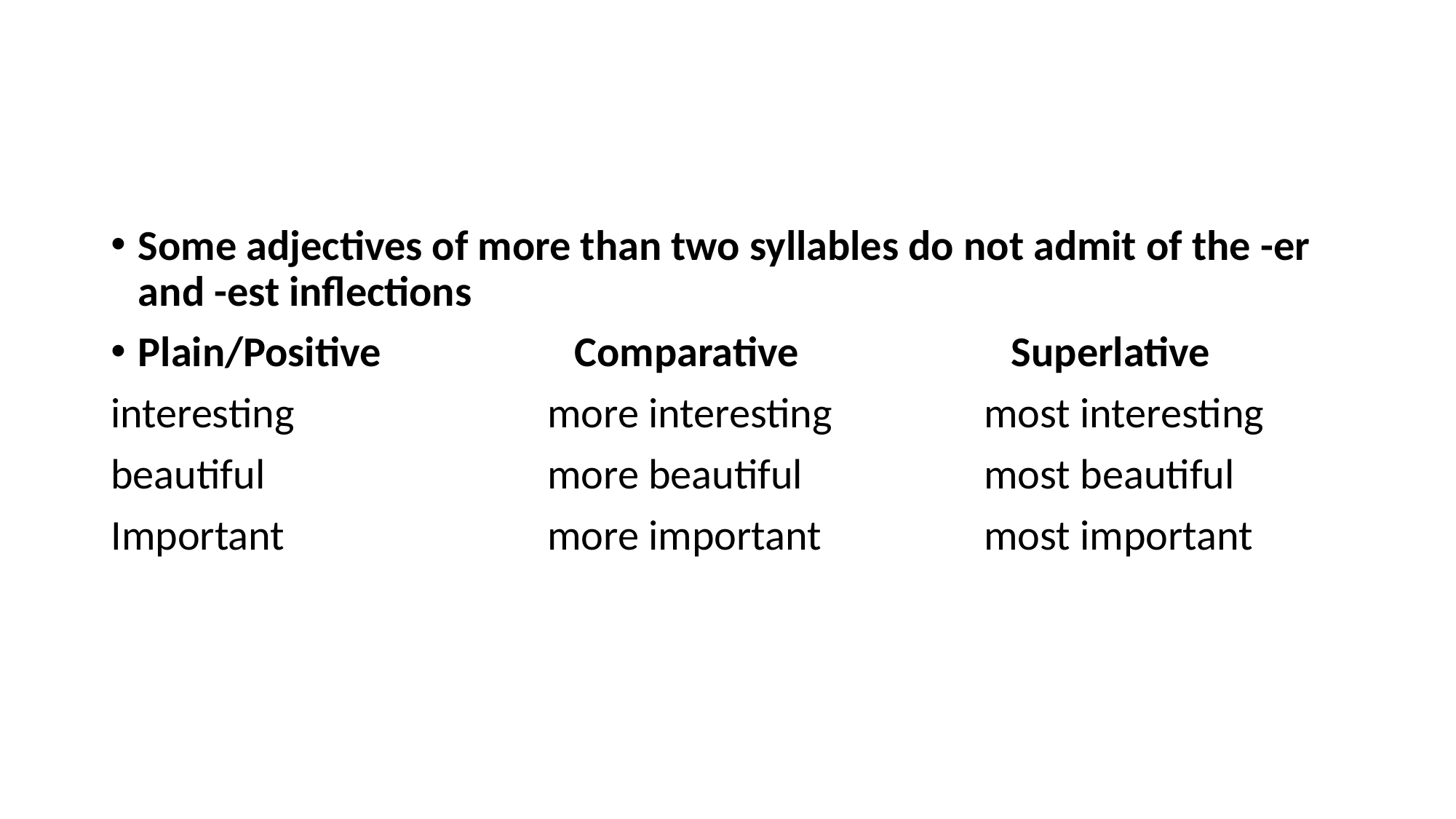

#
Some adjectives of more than two syllables do not admit of the -er and -est inflections
Plain/Positive 		Comparative		Superlative
interesting 			more interesting 		most interesting
beautiful 			more beautiful 		most beautiful
Important 			more important 		most important